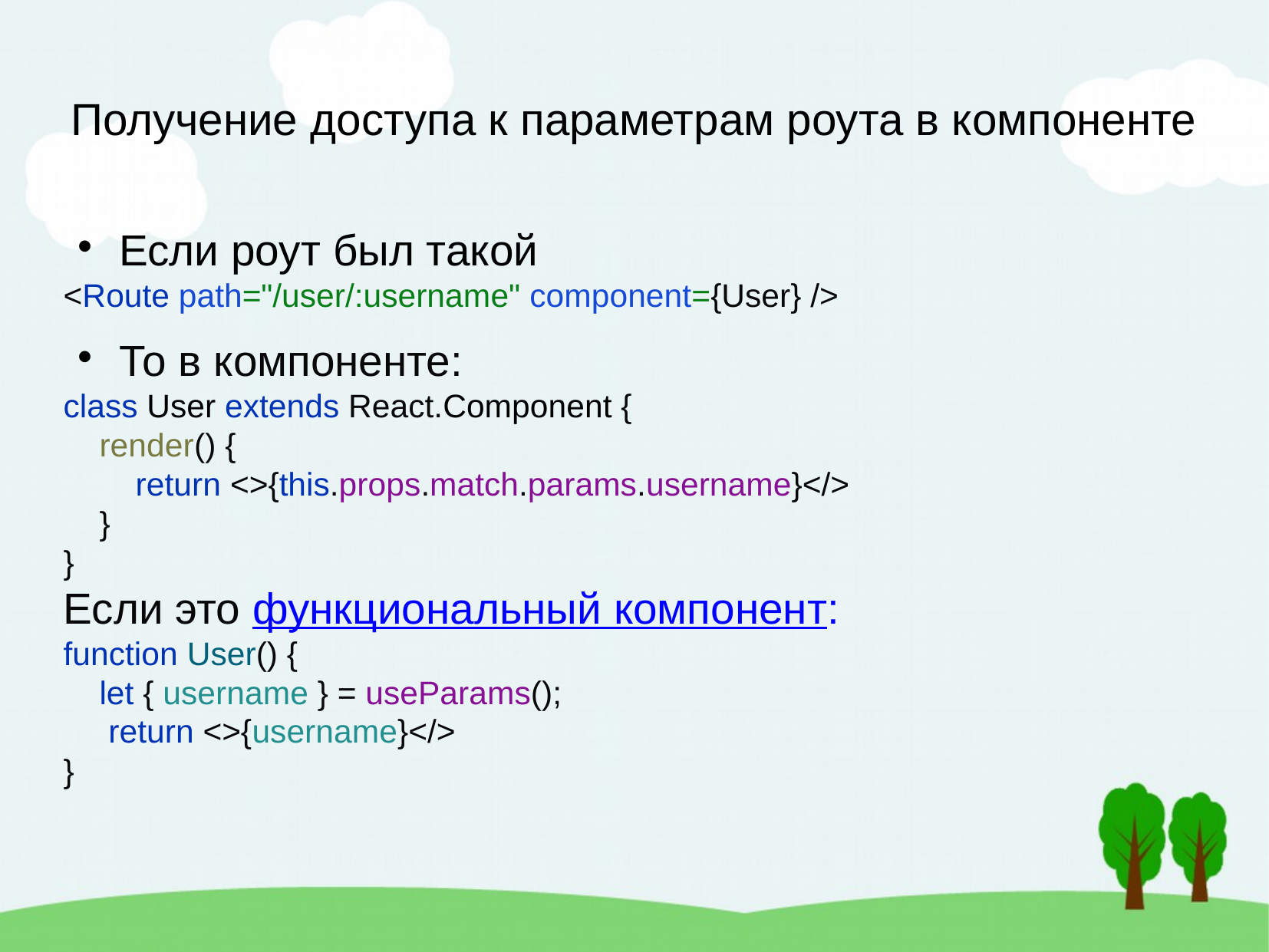

Получение доступа к параметрам роута в компоненте
Если роут был такой
<Route path="/user/:username" component={User} />
То в компоненте:
class User extends React.Component {
    render() {
        return <>{this.props.match.params.username}</>
    }
}
Если это функциональный компонент:
function User() {
    let { username } = useParams();
     return <>{username}</>
}